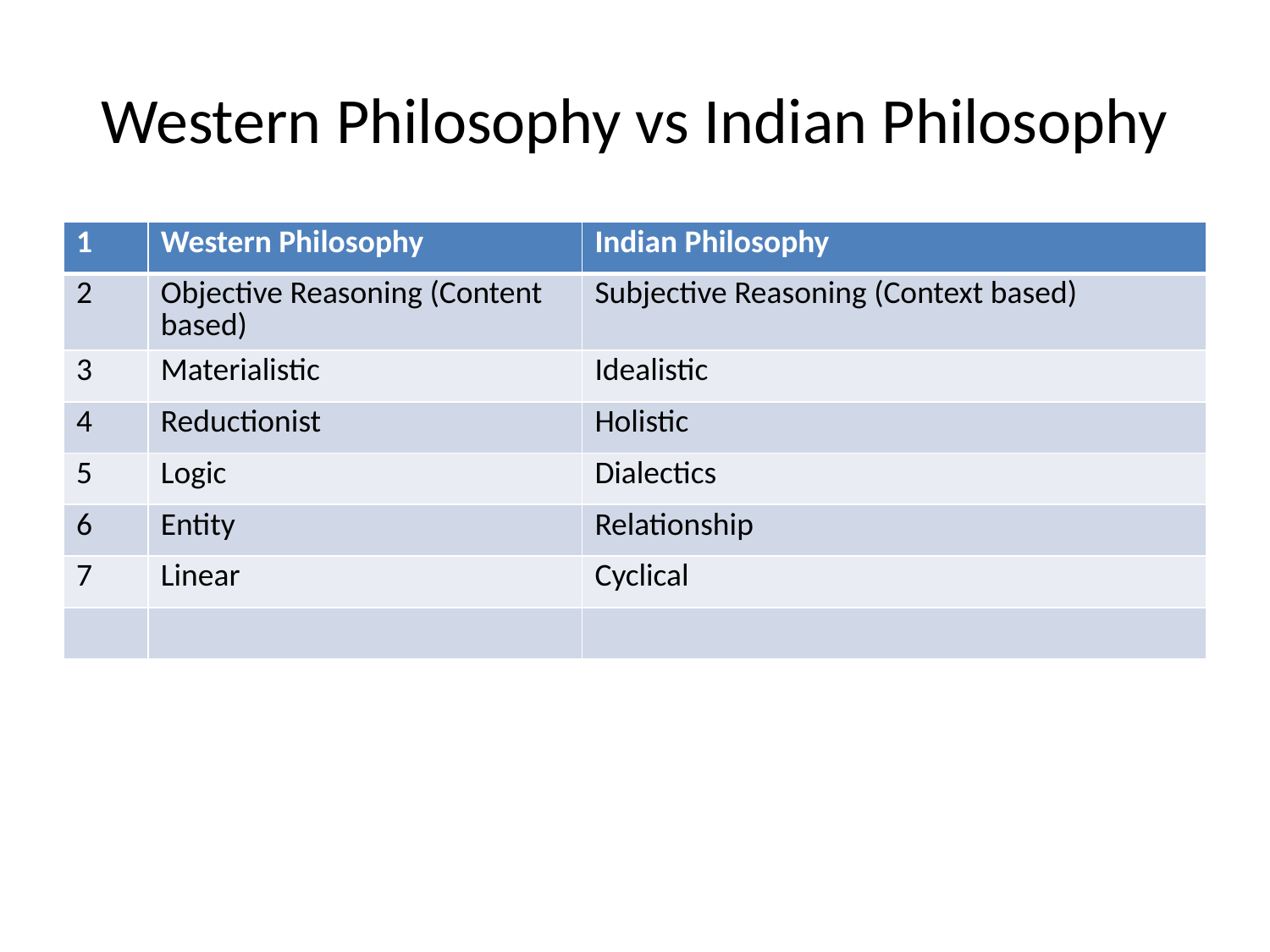

# Western Philosophy vs Indian Philosophy
| 1 | Western Philosophy | Indian Philosophy |
| --- | --- | --- |
| 2 | Objective Reasoning (Content based) | Subjective Reasoning (Context based) |
| 3 | Materialistic | Idealistic |
| 4 | Reductionist | Holistic |
| 5 | Logic | Dialectics |
| 6 | Entity | Relationship |
| 7 | Linear | Cyclical |
|  |  |  |